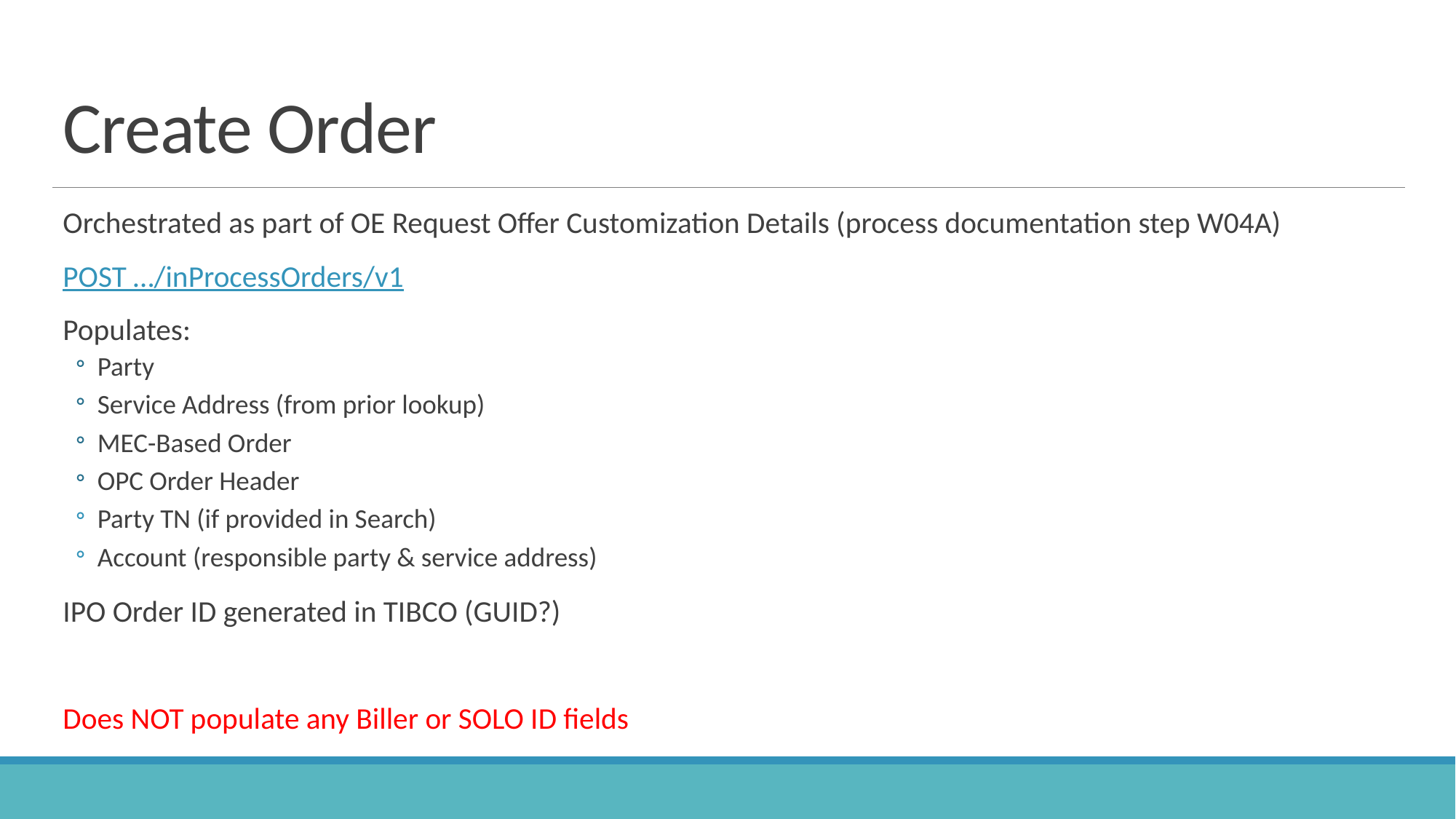

# Create Order
Orchestrated as part of OE Request Offer Customization Details (process documentation step W04A)
POST …/inProcessOrders/v1
Populates:
Party
Service Address (from prior lookup)
MEC-Based Order
OPC Order Header
Party TN (if provided in Search)
Account (responsible party & service address)
IPO Order ID generated in TIBCO (GUID?)

Does NOT populate any Biller or SOLO ID fields